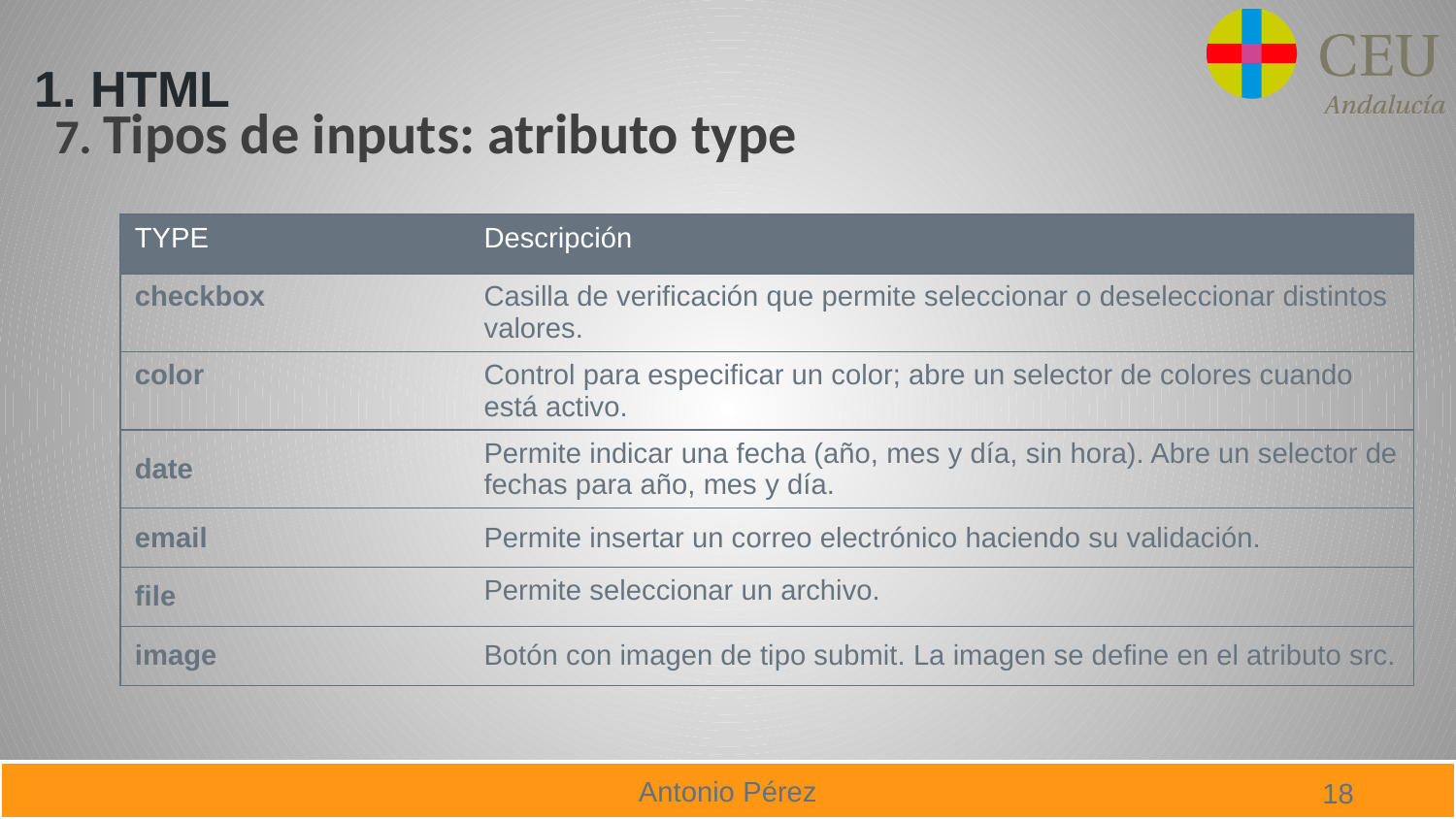

# 1. HTML
7. Tipos de inputs: atributo type

| TYPE | Descripción |
| --- | --- |
| checkbox | Casilla de verificación que permite seleccionar o deseleccionar distintos valores. |
| color | Control para especificar un color; abre un selector de colores cuando está activo. |
| date | Permite indicar una fecha (año, mes y día, sin hora). Abre un selector de fechas para año, mes y día. |
| email | Permite insertar un correo electrónico haciendo su validación. |
| file | Permite seleccionar un archivo. |
| image | Botón con imagen de tipo submit. La imagen se define en el atributo src. |